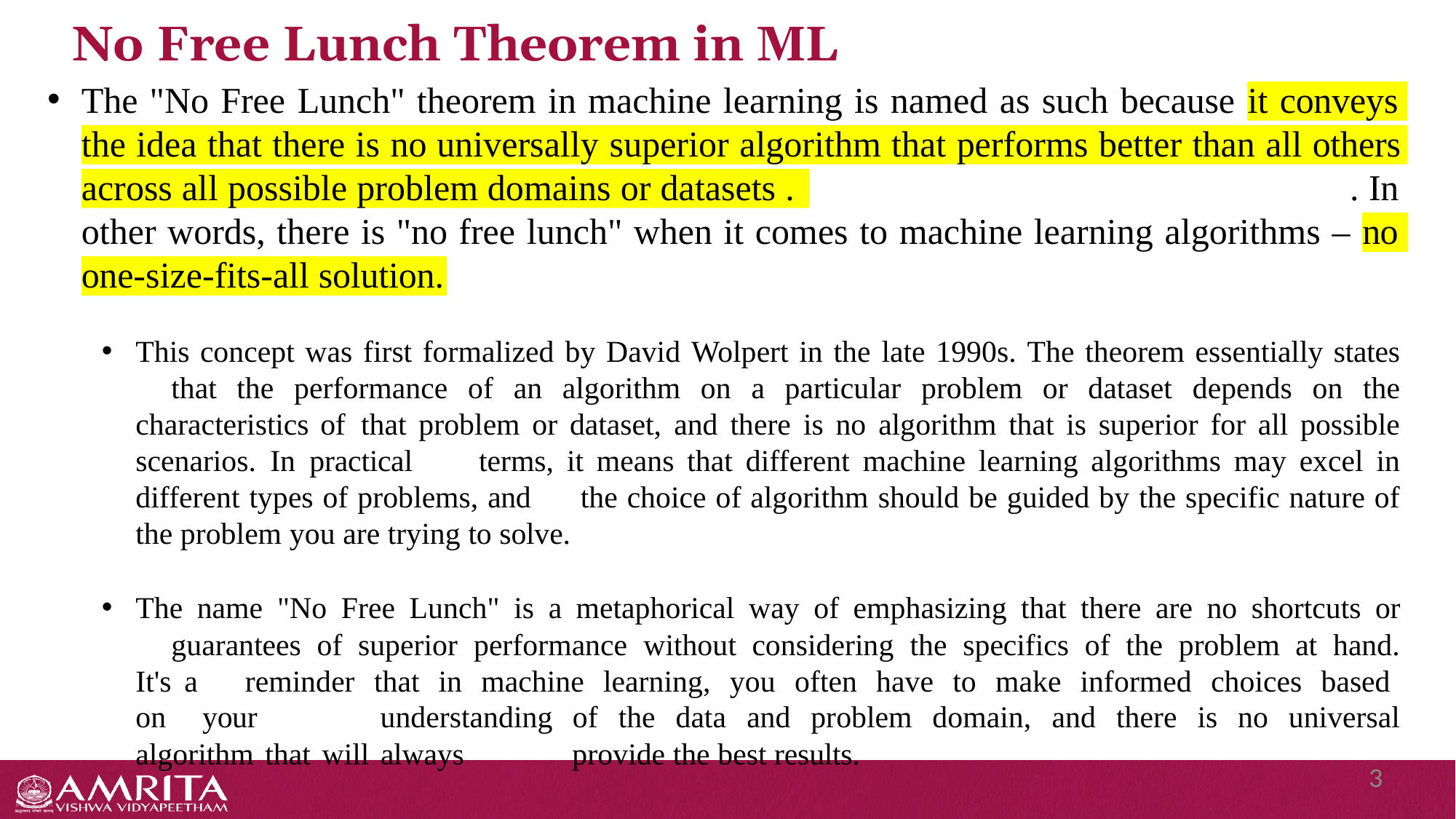

# No Free Lunch Theorem in ML
The "No Free Lunch" theorem in machine learning is named as such because
it conveys
the idea that there is no universally superior algorithm that performs better than all others
. In
across all possible problem domains or datasets .
other words, there is "no free lunch" when it comes to machine learning algorithms –
no
one-size-fits-all solution.
This concept was first formalized by David Wolpert in the late 1990s. The theorem essentially states 	that the performance of an algorithm on a particular problem or dataset depends on the characteristics of 	that problem or dataset, and there is no algorithm that is superior for all possible scenarios. In practical 	terms, it means that different machine learning algorithms may excel in different types of problems, and 	the choice of algorithm should be guided by the specific nature of the problem you are trying to solve.

The name "No Free Lunch" is a metaphorical way of emphasizing that there are no shortcuts or 	guarantees of superior performance without considering the specifics of the problem at hand. It's a 	reminder  that  in  machine  learning,  you  often  have  to  make  informed  choices  based  on  your 	understanding of the data and problem domain, and there is no universal algorithm that will always 	provide the best results.
3